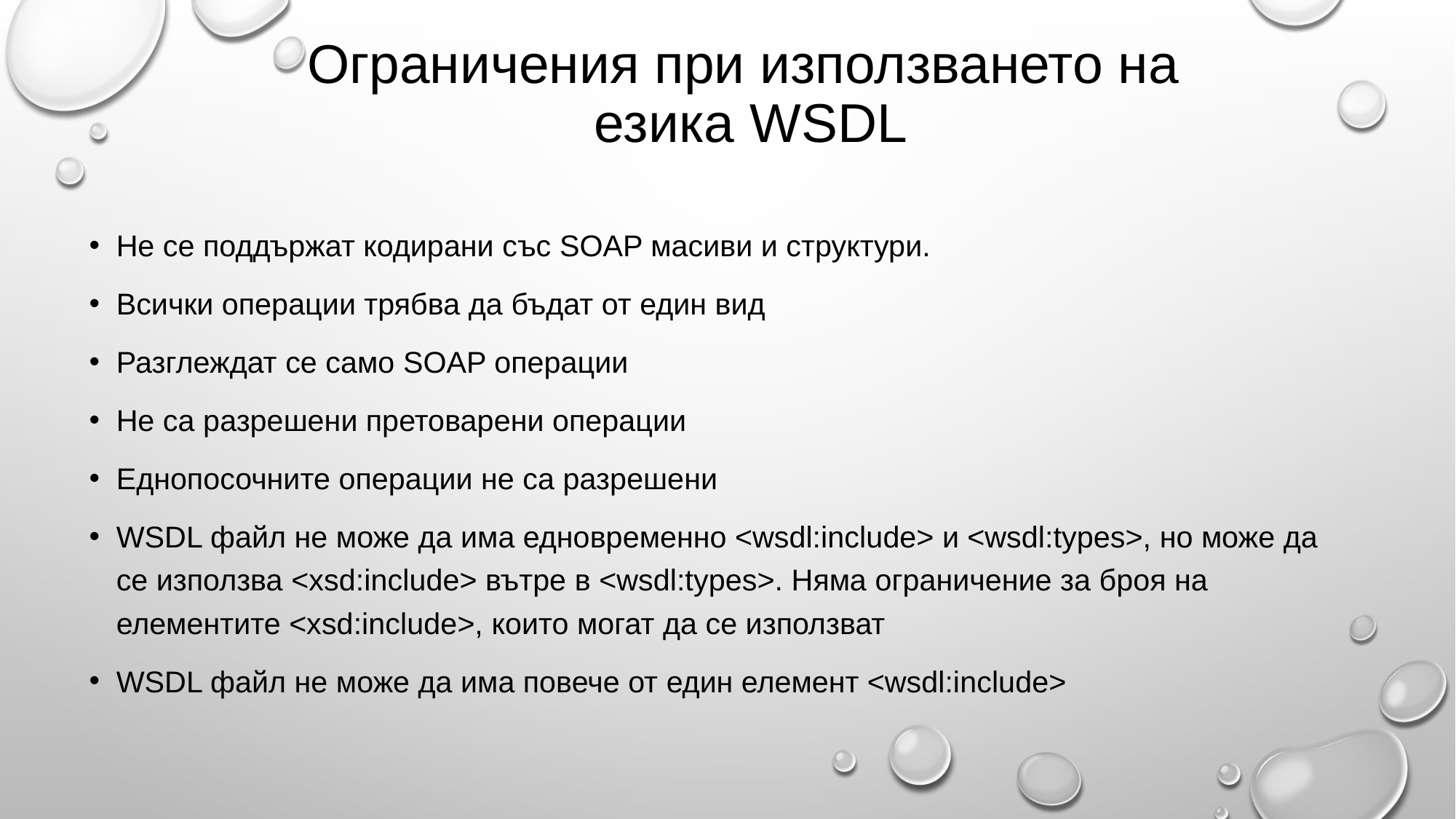

Ограничения при използването на
езика WSDL
Не се поддържат кодирани със SOAP масиви и структури.
Всички операции трябва да бъдат от един вид
Разглеждат се само SOAP операции
Не са разрешени претоварени операции
Еднопосочните операции не са разрешени
WSDL файл не може да има едновременно <wsdl:include> и <wsdl:types>, но може да се използва <xsd:include> вътре в <wsdl:types>. Няма ограничение за броя на елементите <xsd:include>, които могат да се използват
WSDL файл не може да има повече от един елемент <wsdl:include>